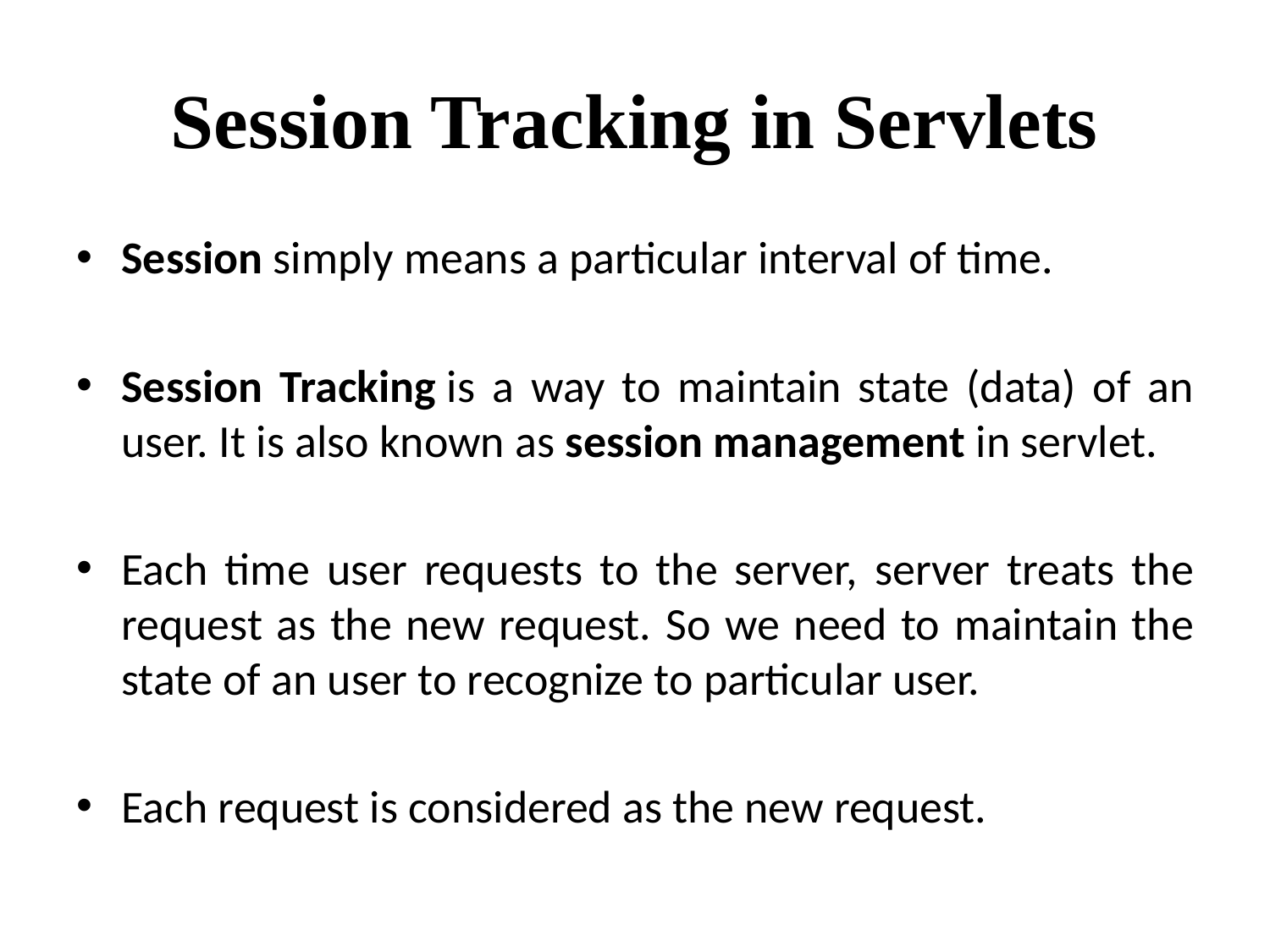

# Session Tracking in Servlets
Session simply means a particular interval of time.

Session Tracking is a way to maintain state (data) of an user. It is also known as session management in servlet.

Each time user requests to the server, server treats the request as the new request. So we need to maintain the state of an user to recognize to particular user.

Each request is considered as the new request.